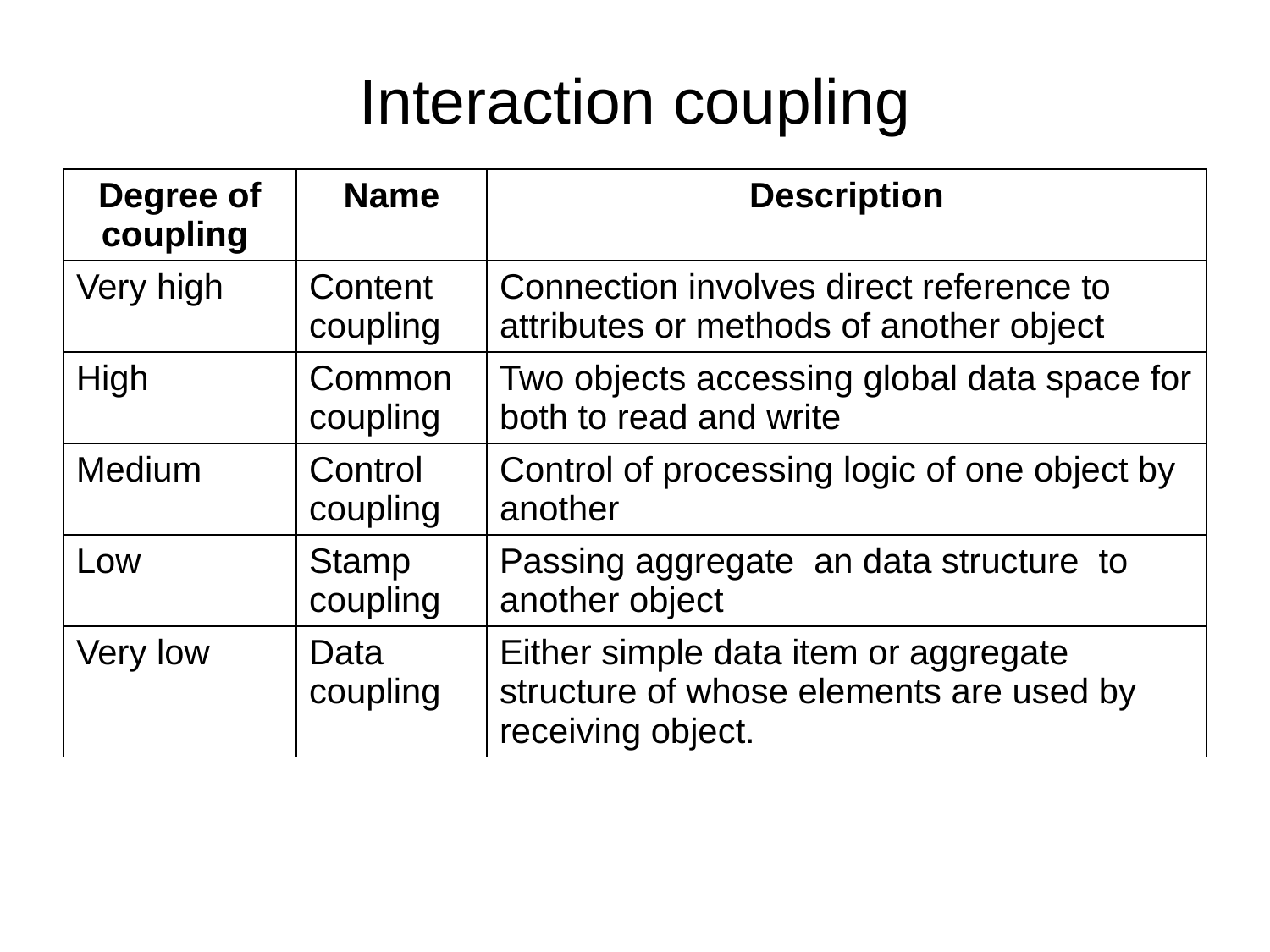

# Interaction coupling
| Degree of coupling | Name | Description |
| --- | --- | --- |
| Very high | Content coupling | Connection involves direct reference to attributes or methods of another object |
| High | Common coupling | Two objects accessing global data space for both to read and write |
| Medium | Control coupling | Control of processing logic of one object by another |
| Low | Stamp coupling | Passing aggregate an data structure to another object |
| Very low | Data coupling | Either simple data item or aggregate structure of whose elements are used by receiving object. |